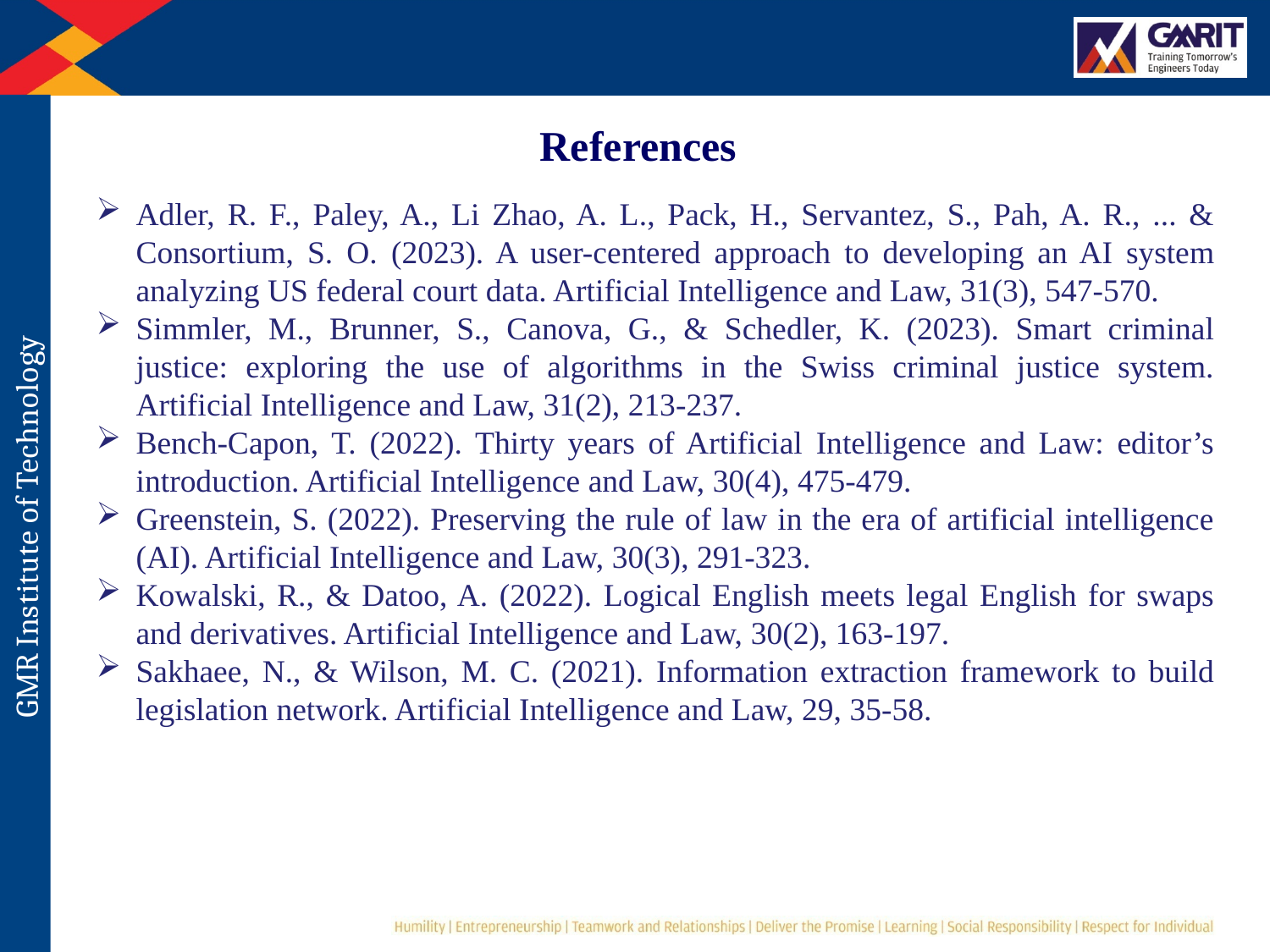

References

Adler, R. F., Paley, A., Li Zhao, A. L., Pack, H., Servantez, S., Pah, A. R., ... & Consortium, S. O. (2023). A user-centered approach to developing an AI system analyzing US federal court data. Artificial Intelligence and Law, 31(3), 547-570.
Simmler, M., Brunner, S., Canova, G., & Schedler, K. (2023). Smart criminal justice: exploring the use of algorithms in the Swiss criminal justice system. Artificial Intelligence and Law, 31(2), 213-237.
Bench-Capon, T. (2022). Thirty years of Artificial Intelligence and Law: editor’s introduction. Artificial Intelligence and Law, 30(4), 475-479.
Greenstein, S. (2022). Preserving the rule of law in the era of artificial intelligence (AI). Artificial Intelligence and Law, 30(3), 291-323.
Kowalski, R., & Datoo, A. (2022). Logical English meets legal English for swaps and derivatives. Artificial Intelligence and Law, 30(2), 163-197.
Sakhaee, N., & Wilson, M. C. (2021). Information extraction framework to build legislation network. Artificial Intelligence and Law, 29, 35-58.